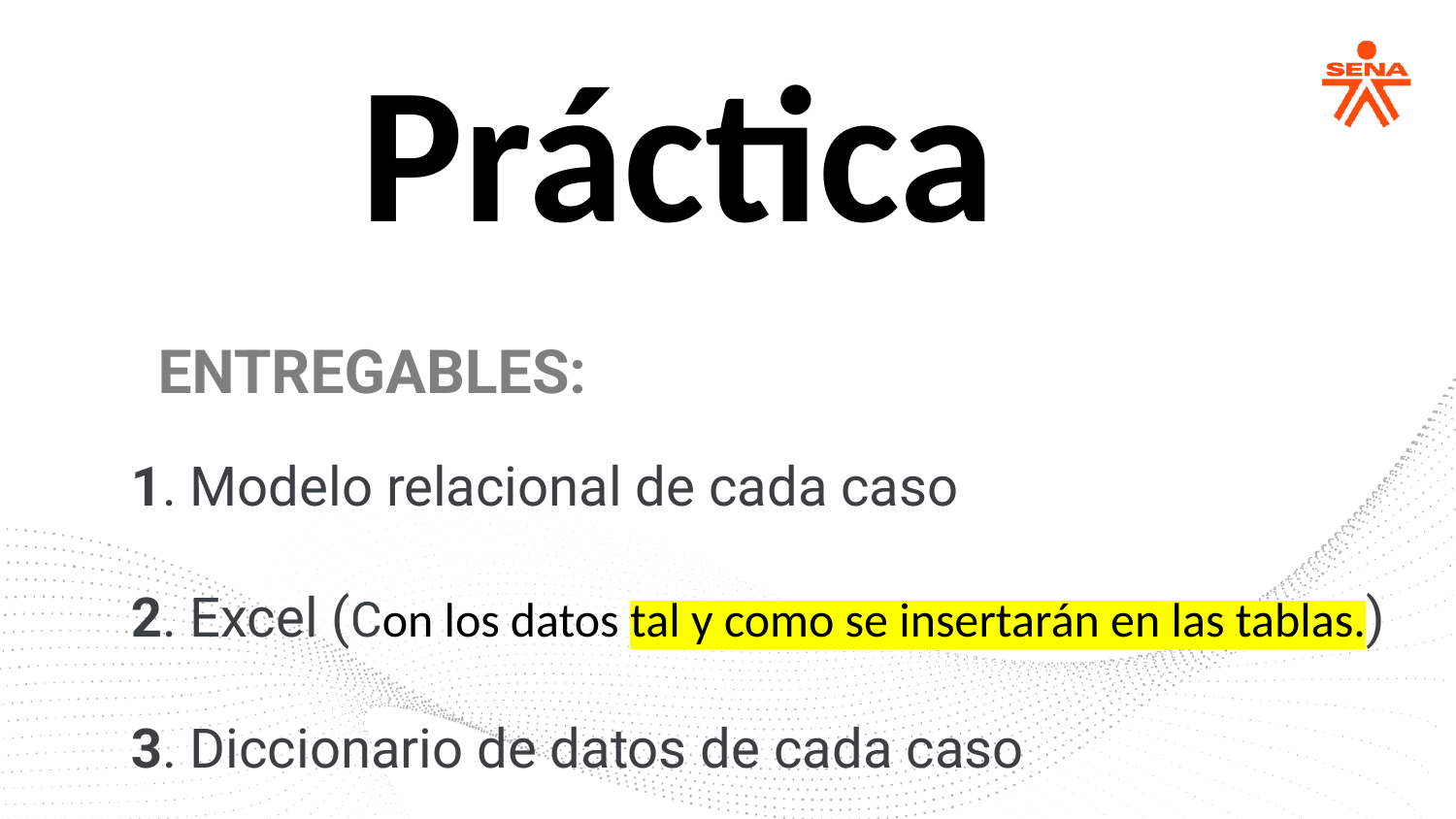

Práctica

ENTREGABLES:
1. Modelo relacional de cada caso
2. Excel (Con los datos tal y como se insertarán en las tablas.)
3. Diccionario de datos de cada caso